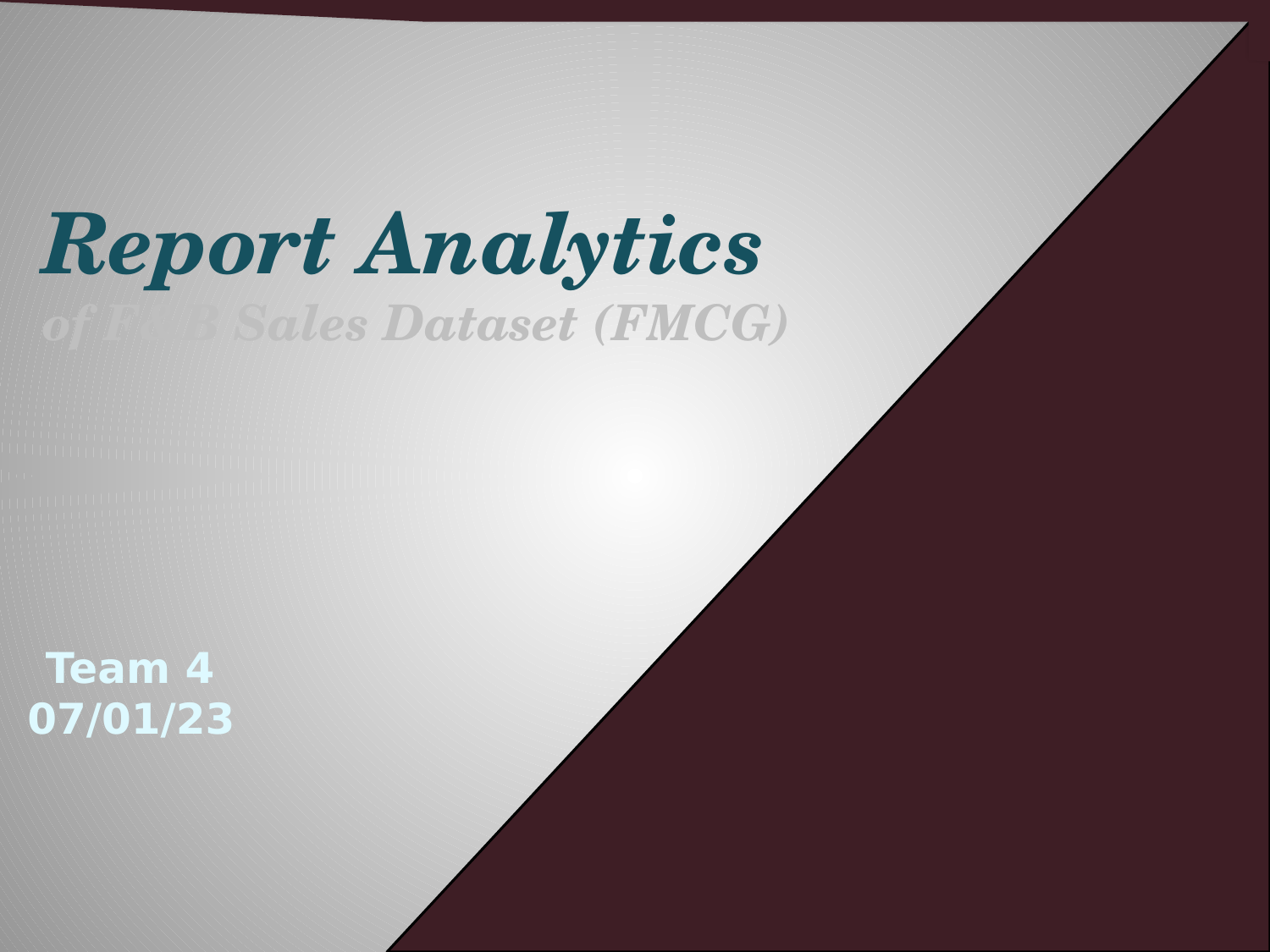

# Report Analytics of F&B Sales Dataset (FMCG)
   Team 4
 07/01/23